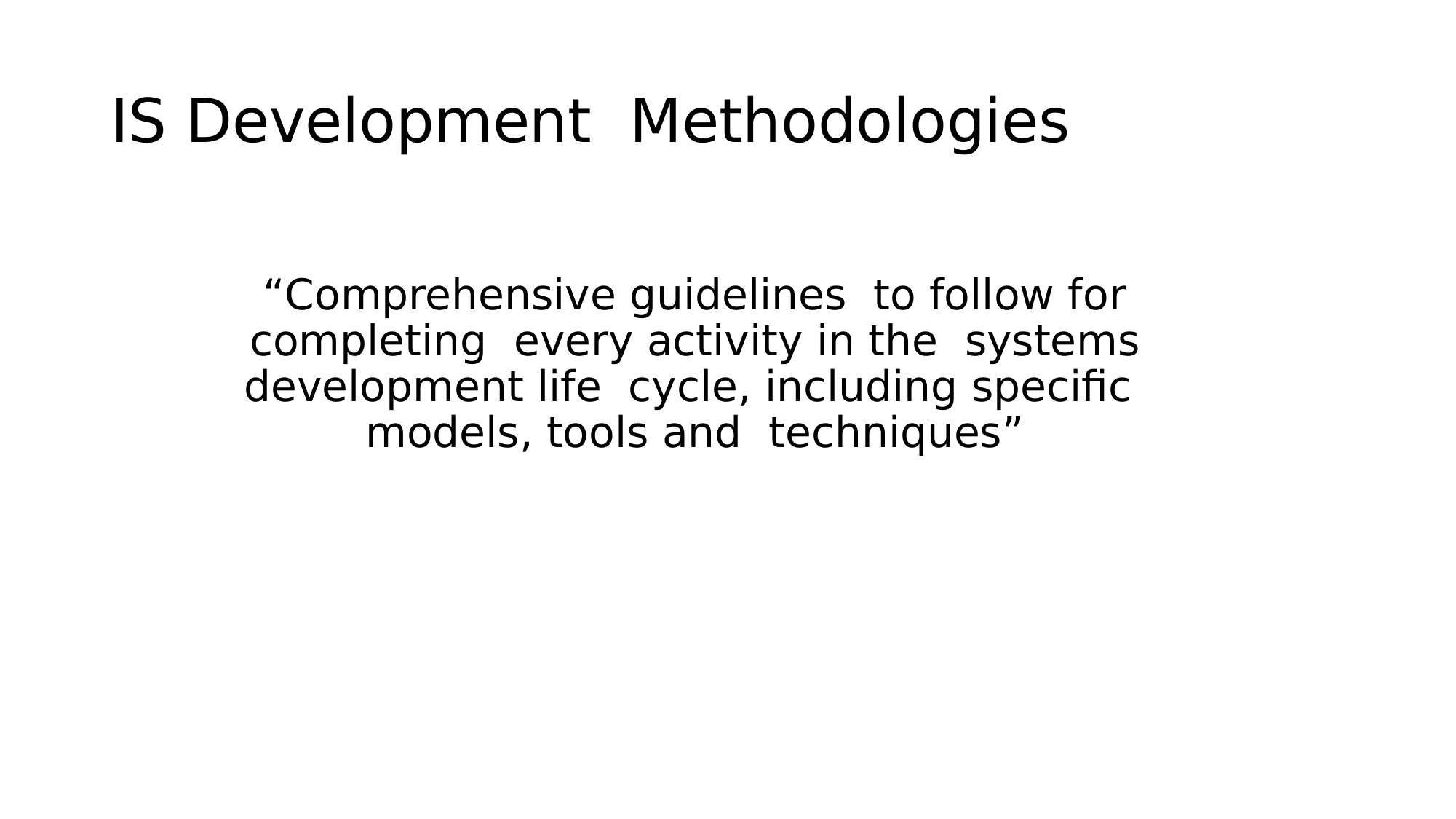

# IS Development  Methodologies
“Comprehensive guidelines  to follow for completing  every activity in the  systems development life  cycle, including specific  models, tools and  techniques”